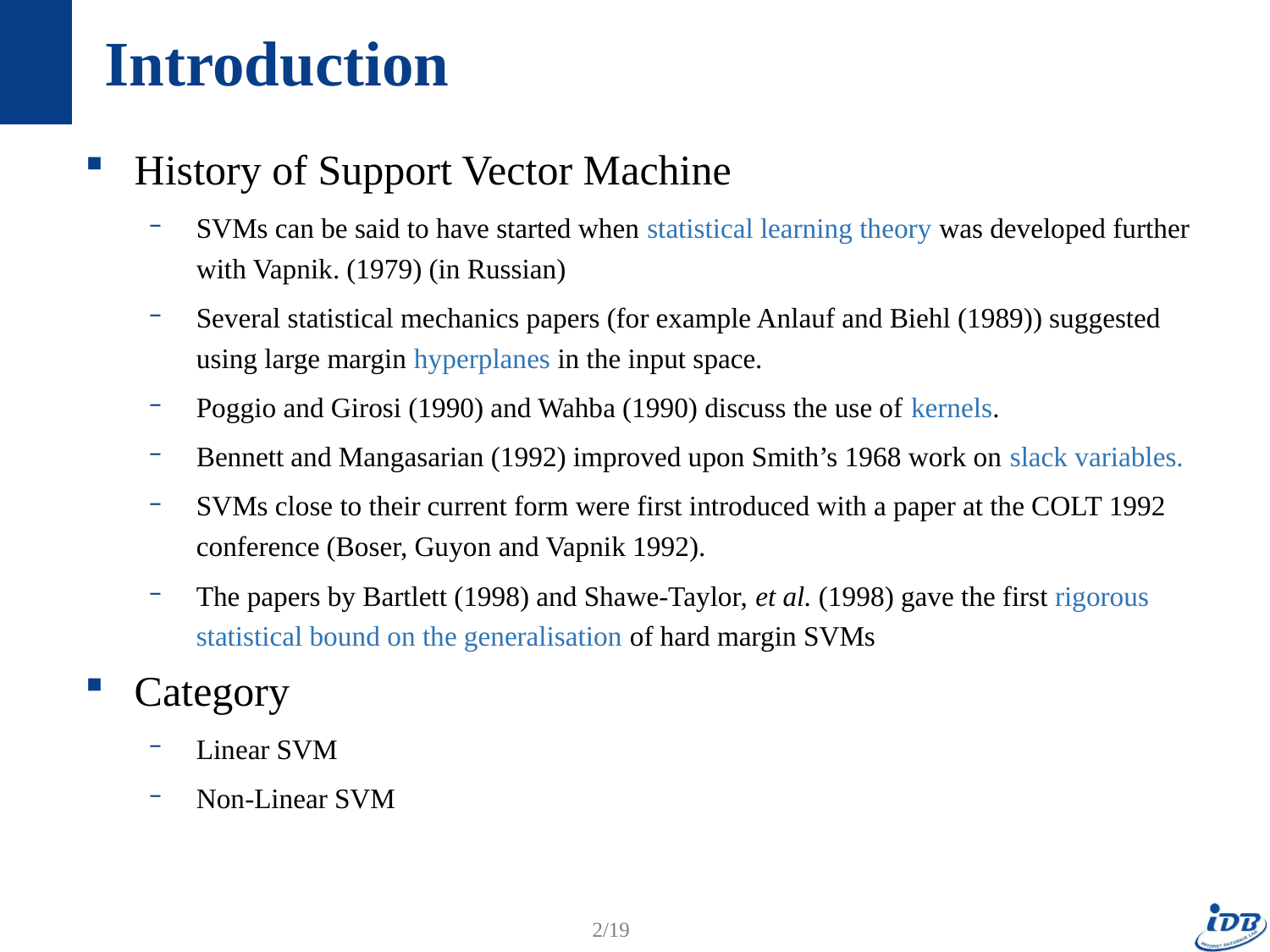

# Introduction
History of Support Vector Machine
SVMs can be said to have started when statistical learning theory was developed further with Vapnik. (1979) (in Russian)
Several statistical mechanics papers (for example Anlauf and Biehl (1989)) suggested using large margin hyperplanes in the input space.
Poggio and Girosi (1990) and Wahba (1990) discuss the use of kernels.
Bennett and Mangasarian (1992) improved upon Smith’s 1968 work on slack variables.
SVMs close to their current form were first introduced with a paper at the COLT 1992 conference (Boser, Guyon and Vapnik 1992).
The papers by Bartlett (1998) and Shawe-Taylor, et al. (1998) gave the first rigorous statistical bound on the generalisation of hard margin SVMs
Category
Linear SVM
Non-Linear SVM